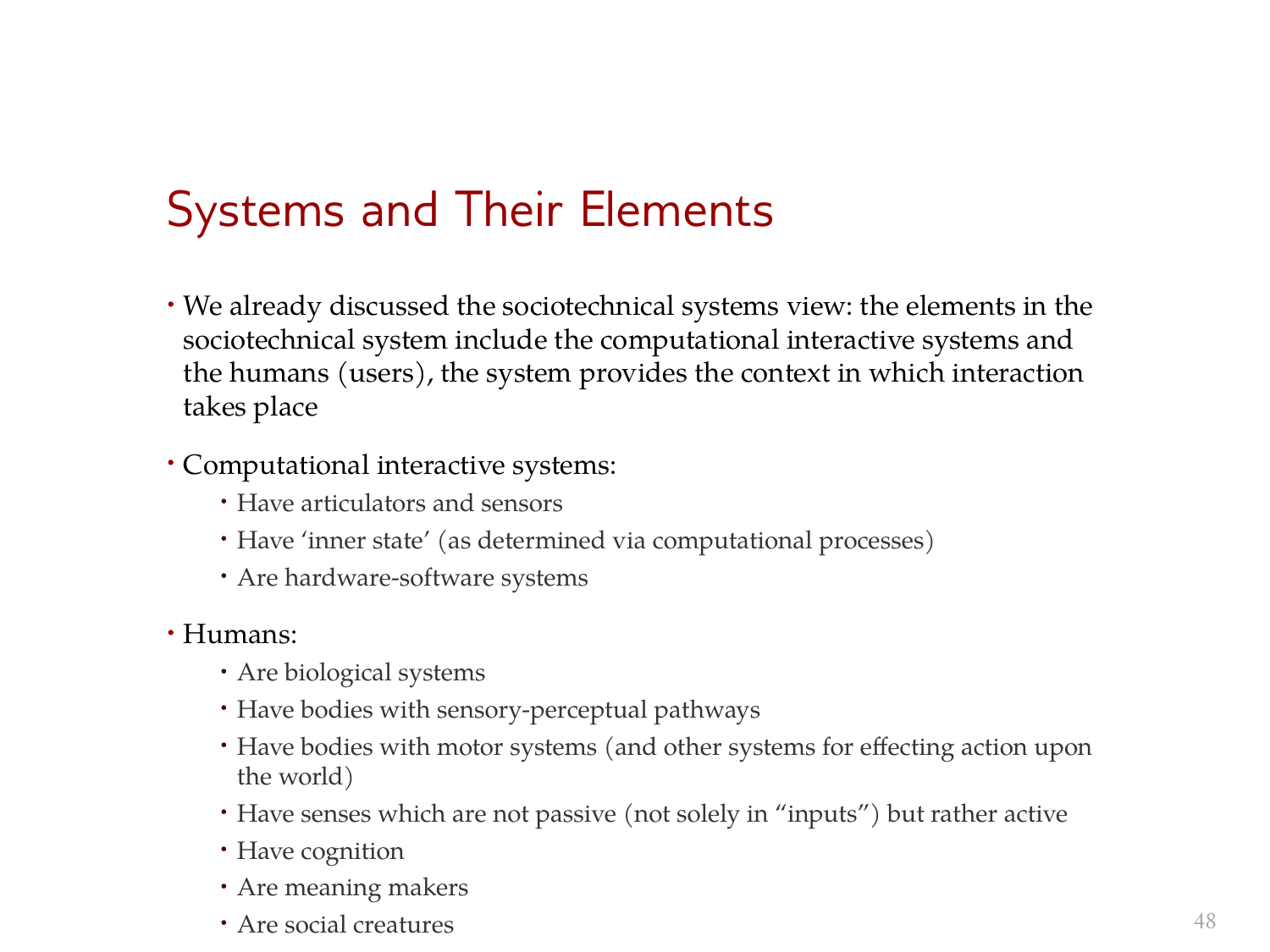

# Systems and Their Elements
We already discussed the sociotechnical systems view: the elements in the sociotechnical system include the computational interactive systems and the humans (users), the system provides the context in which interaction takes place
Computational interactive systems:
Have articulators and sensors
Have ‘inner state’ (as determined via computational processes)
Are hardware-software systems
Humans:
Are biological systems
Have bodies with sensory-perceptual pathways
Have bodies with motor systems (and other systems for effecting action upon the world)
Have senses which are not passive (not solely in “inputs”) but rather active
Have cognition
Are meaning makers
Are social creatures
48